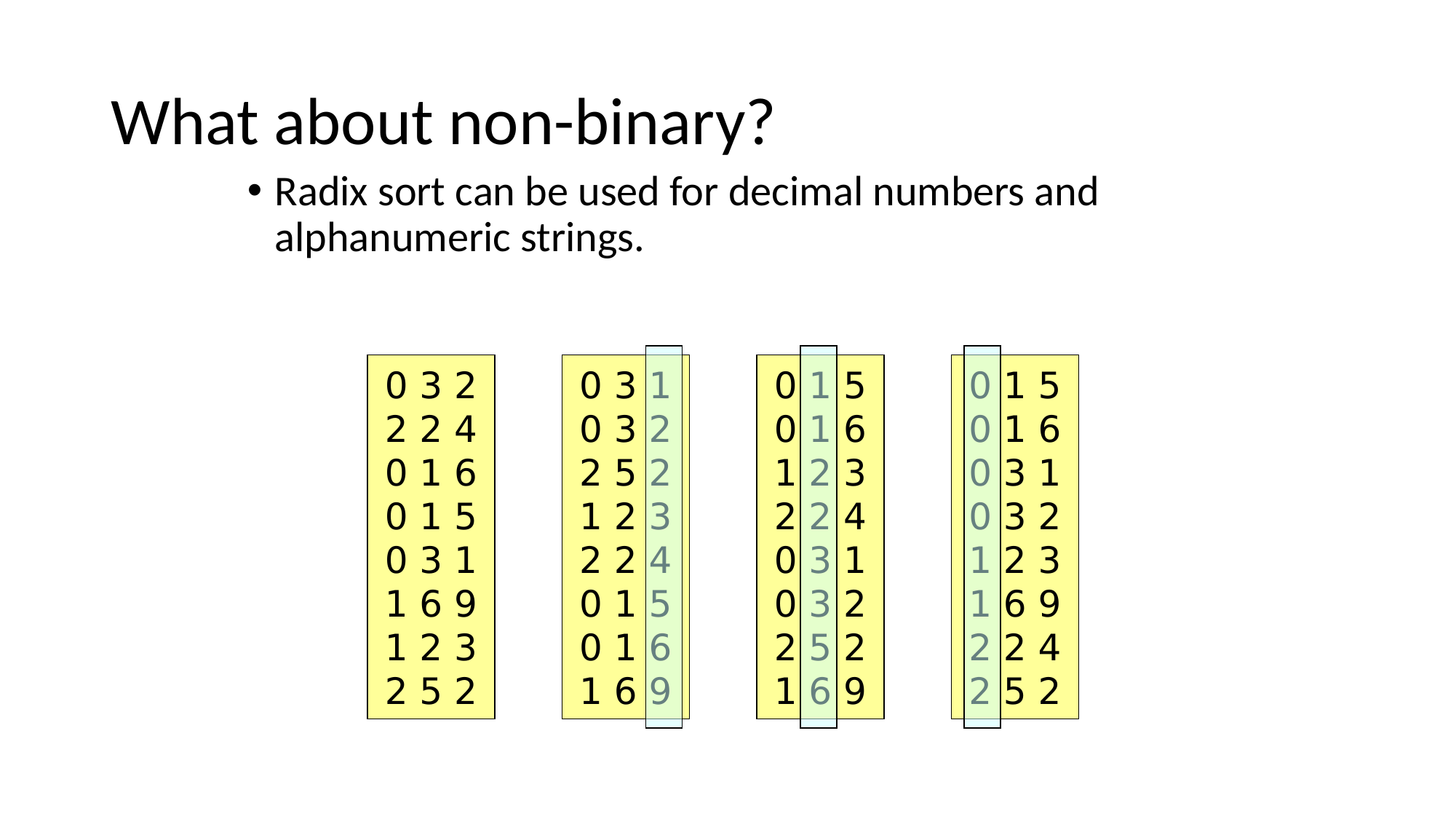

# What about non-binary?
Radix sort can be used for decimal numbers and alphanumeric strings.

0 3 1
0 3 2
2 5 2
1 2 3
2 2 4
0 1 5
0 1 6
1 6 9

0 1 5
0 1 6
1 2 3
2 2 4
0 3 1
0 3 2
2 5 2
1 6 9

0 1 5
0 1 6
0 3 1
0 3 2
1 2 3
1 6 9
2 2 4
2 5 2
0 3 2
2 2 4
0 1 6
0 1 5
0 3 1
1 6 9
1 2 3
2 5 2